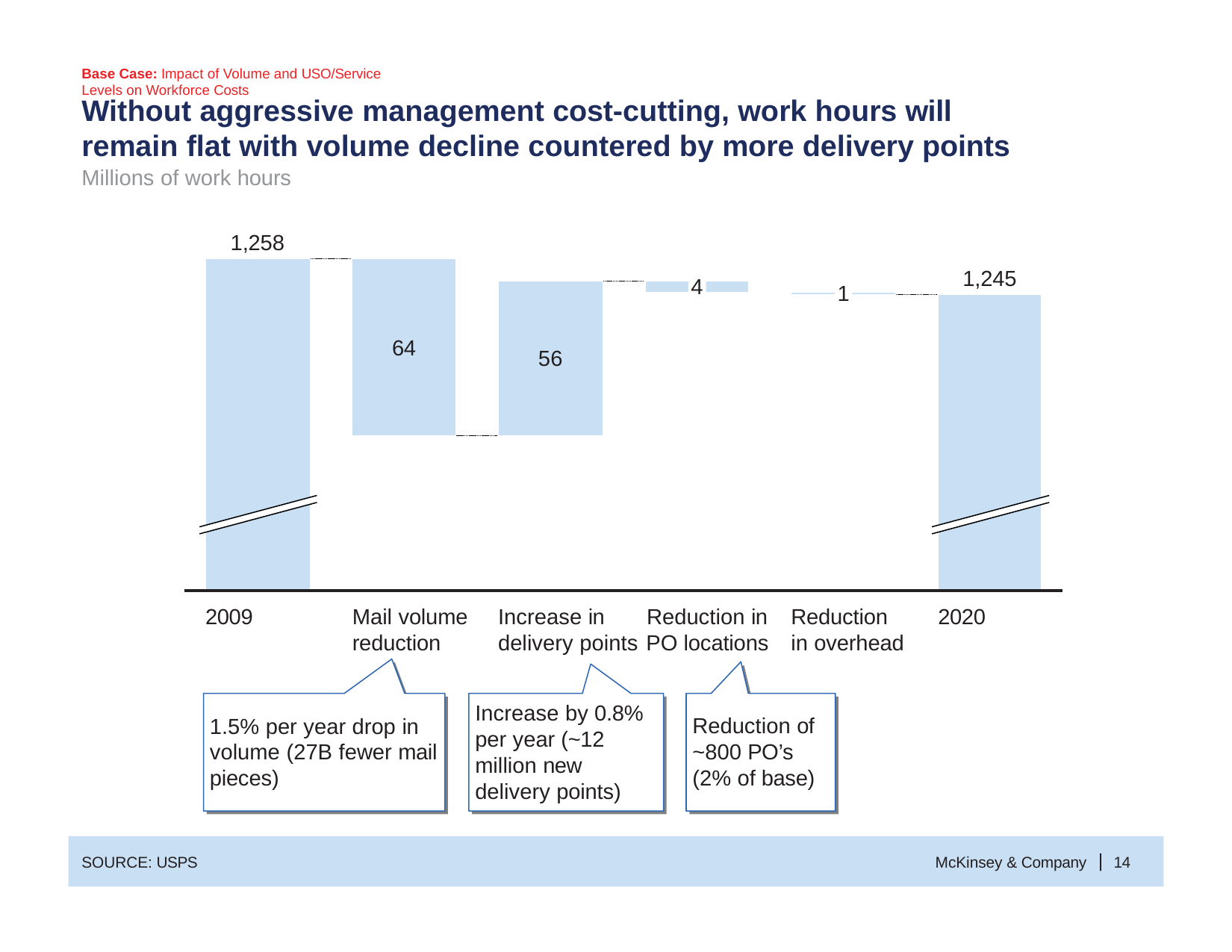

Base Case: Impact of Volume and USO/Service
Levels on Workforce Costs
# Without aggressive management cost-cutting, work hours will remain flat with volume decline countered by more delivery points
Millions of work hours
1,258

64
1,245
4

1

56
Reduction in overhead
2020
2009
Mail volume reduction
Increase in	Reduction in delivery points PO locations

Increase by 0.8% per year (~12 million new delivery points)
1.5% per year drop in volume (27B fewer mail pieces)
Reduction of
~800 PO’s
(2% of base)
|
SOURCE: USPS
McKinsey & Company
14